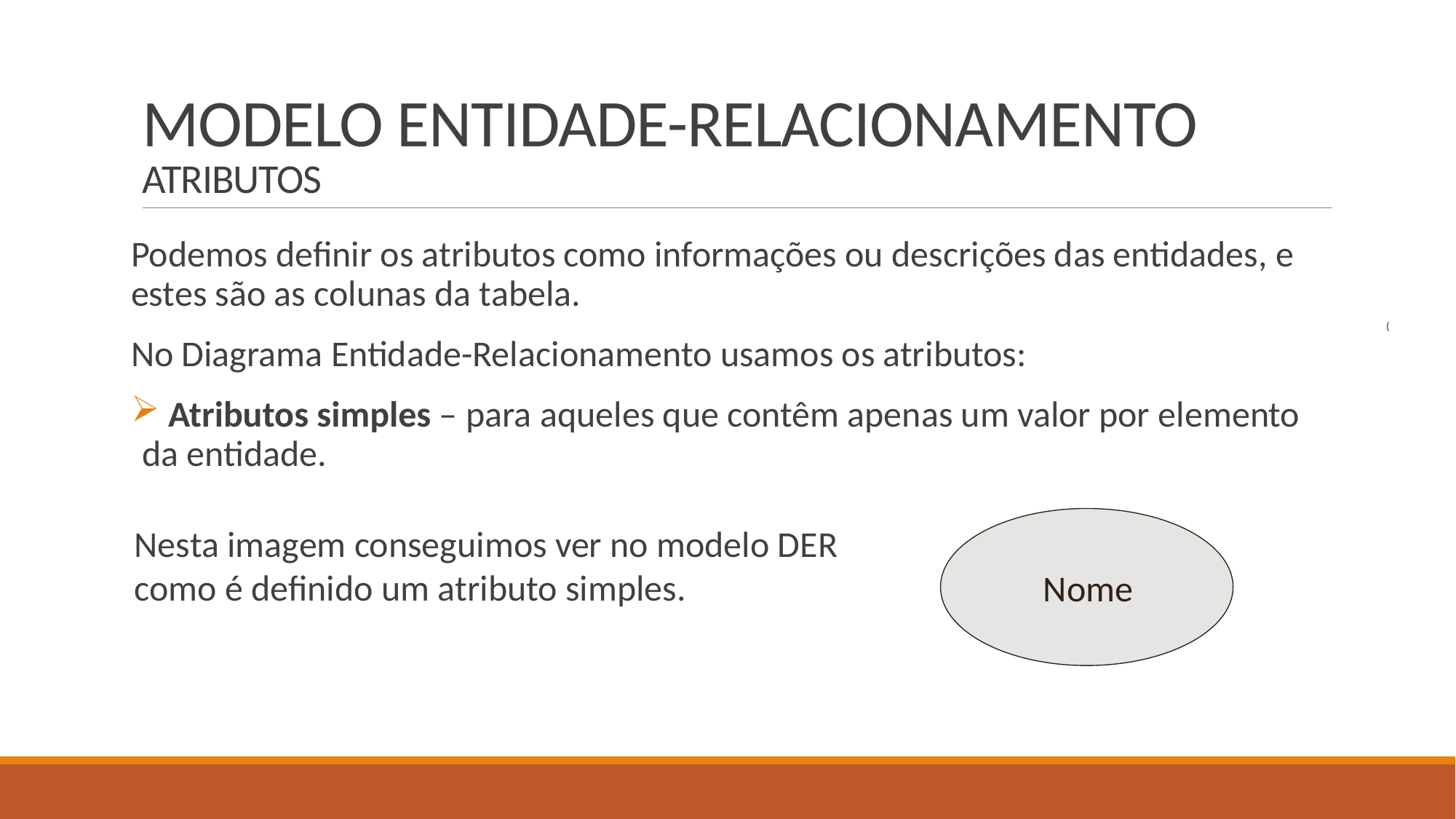

# MODELO ENTIDADE-RELACIONAMENTO ATRIBUTOS
Podemos definir os atributos como informações ou descrições das entidades, e estes são as colunas da tabela.
No Diagrama Entidade-Relacionamento usamos os atributos:
 Atributos simples – para aqueles que contêm apenas um valor por elemento da entidade.

(
(

Nome
(
Nesta imagem conseguimos ver no modelo DER como é definido um atributo simples.